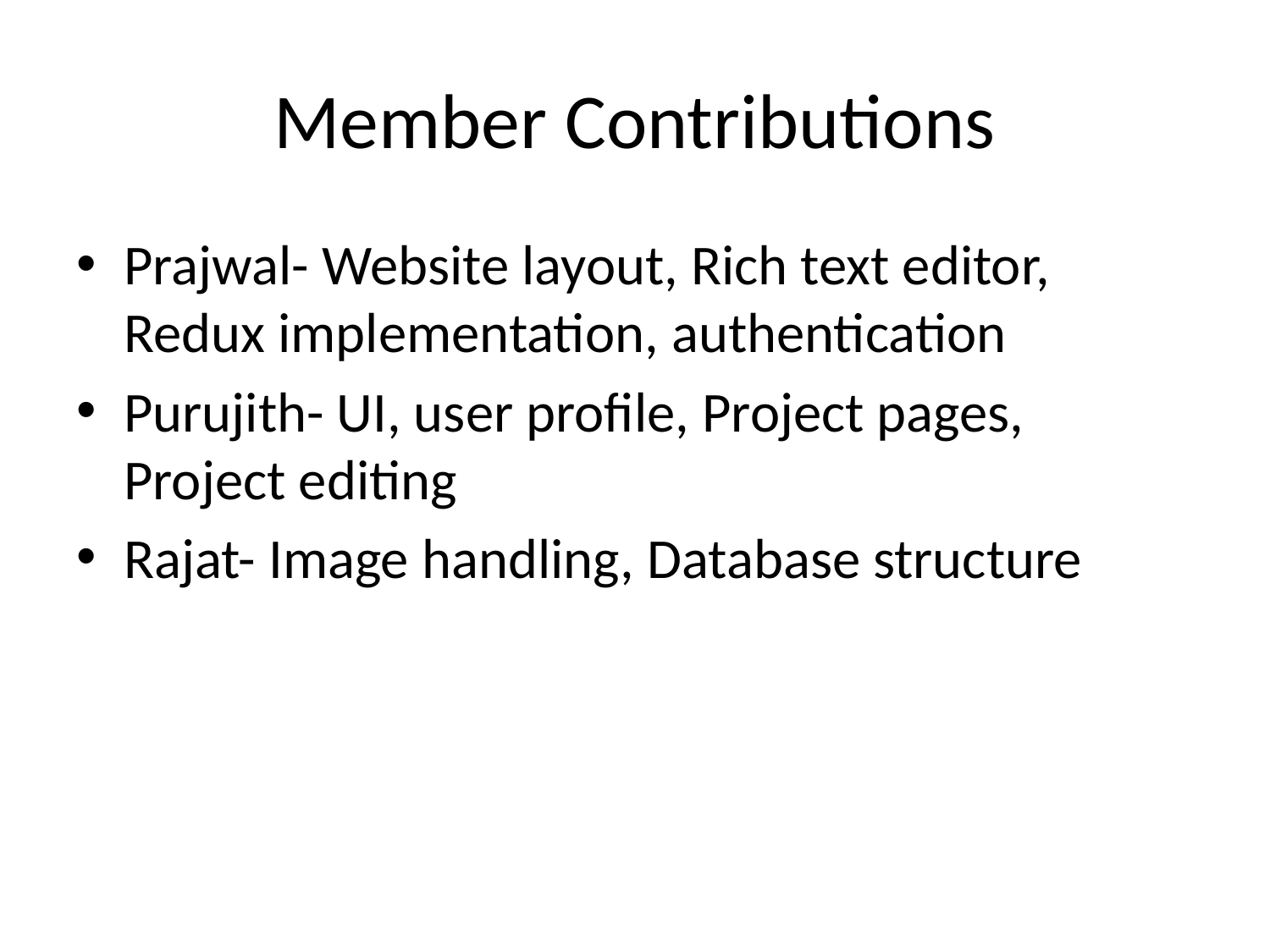

# Member Contributions
Prajwal- Website layout, Rich text editor, Redux implementation, authentication
Purujith- UI, user profile, Project pages, Project editing
Rajat- Image handling, Database structure